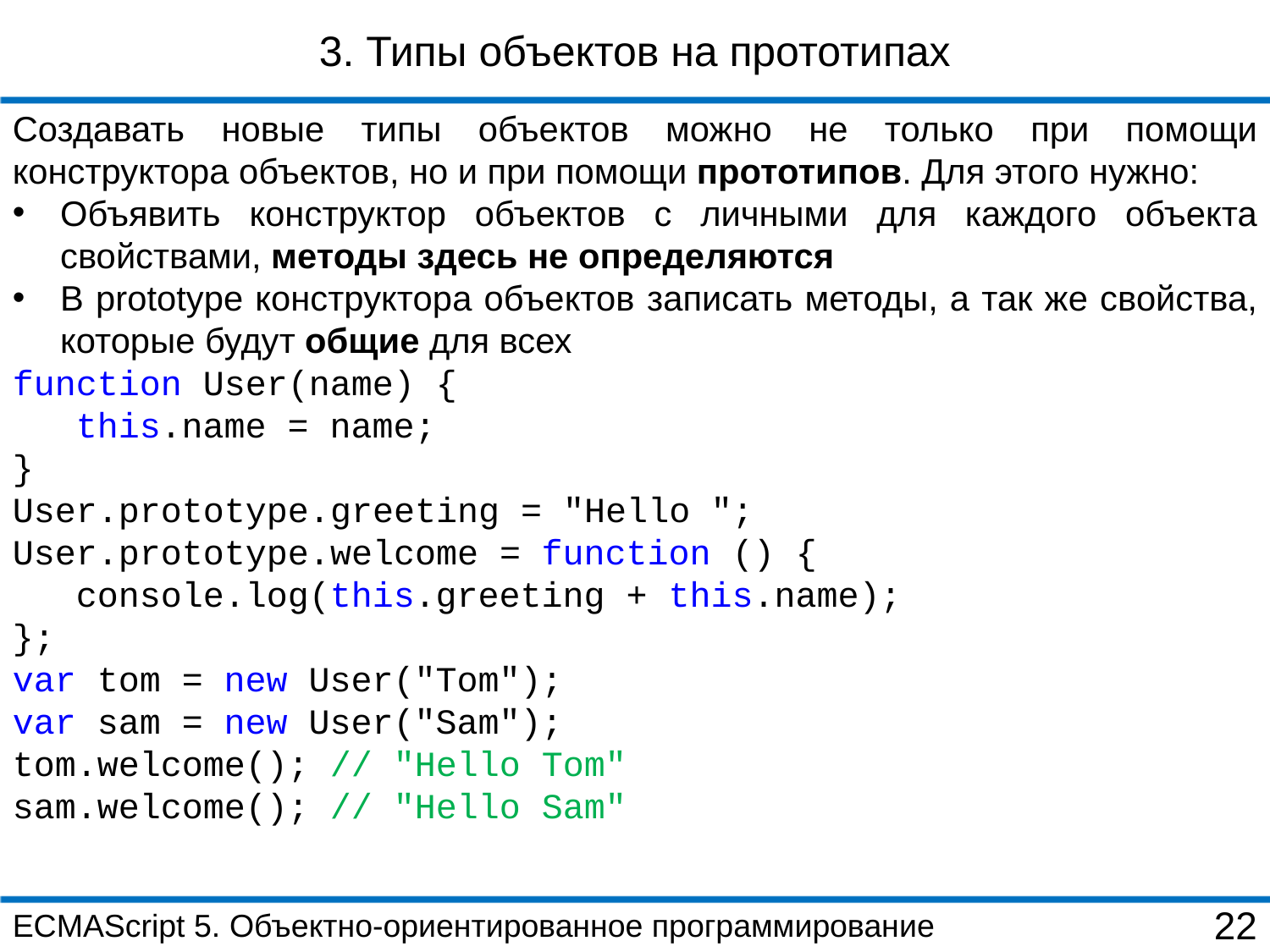

3. Типы объектов на прототипах
Создавать новые типы объектов можно не только при помощи конструктора объектов, но и при помощи прототипов. Для этого нужно:
Объявить конструктор объектов с личными для каждого объекта свойствами, методы здесь не определяются
В prototype конструктора объектов записать методы, а так же свойства, которые будут общие для всех
function User(name) {
   this.name = name;
}
User.prototype.greeting = "Hello ";
User.prototype.welcome = function () {
   console.log(this.greeting + this.name);
};
var tom = new User("Tom");
var sam = new User("Sam");
tom.welcome(); // "Hello Tom"
sam.welcome(); // "Hello Sam"
ECMAScript 5. Объектно-ориентированное программирование
22